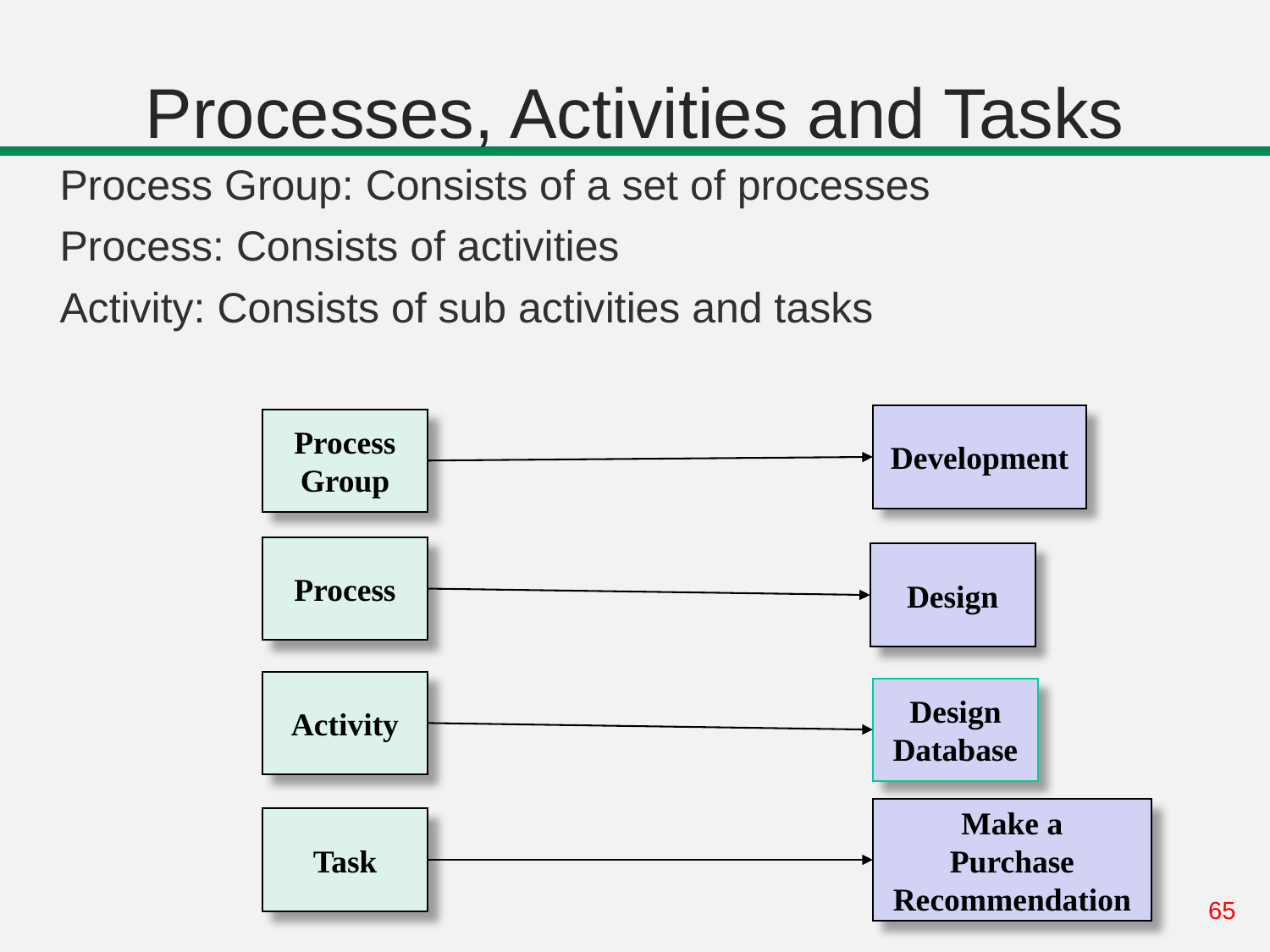

# Processes, Activities and Tasks
Process Group: Consists of a set of processes
Process: Consists of activities
Activity: Consists of sub activities and tasks
Development
Process
Group
Process
Design
Activity
Design
Database
Make a
Purchase
Recommendation
Task